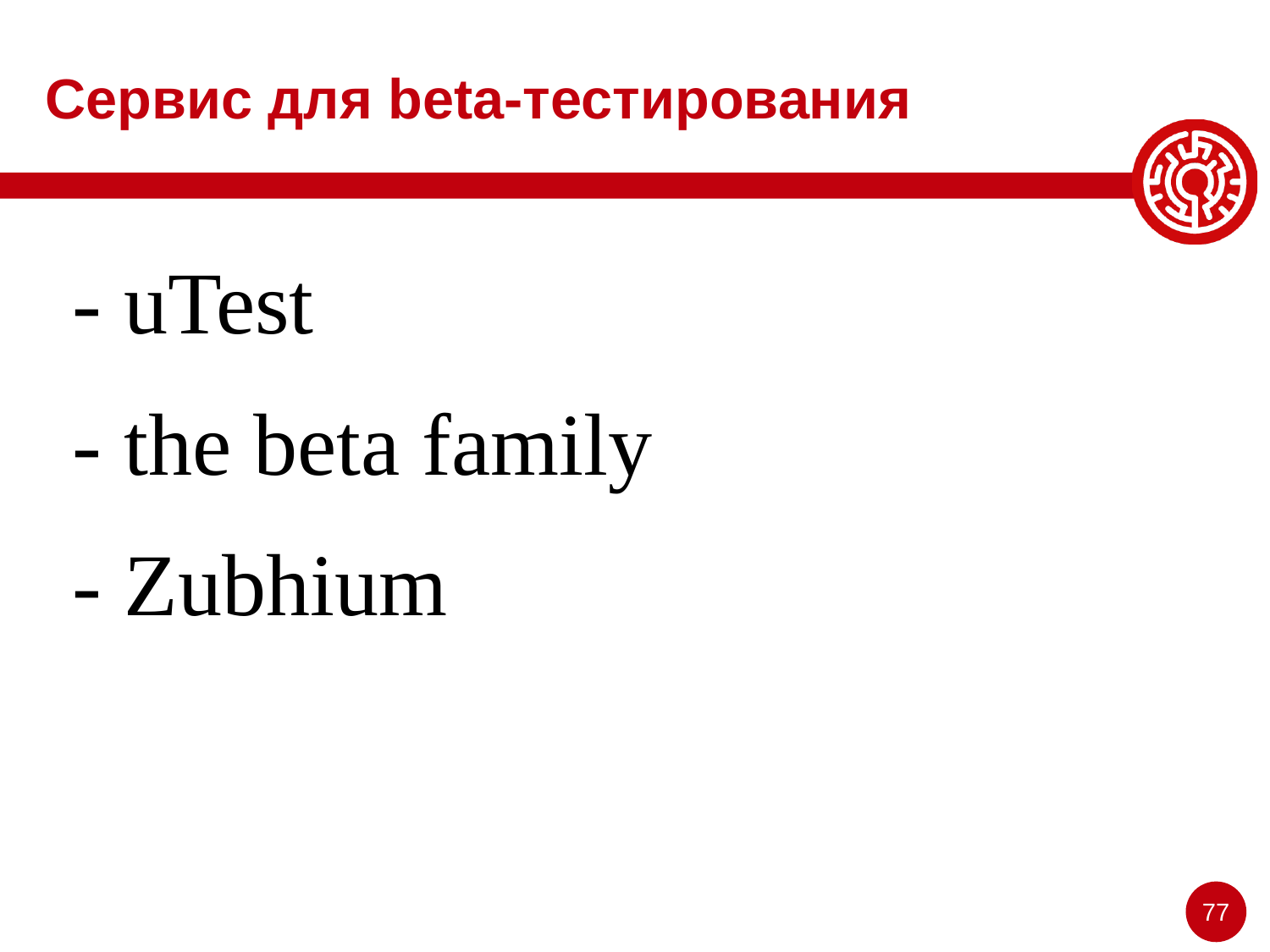

# Сервис для beta-тестирования
- uTest
- the beta family
- Zubhium
77